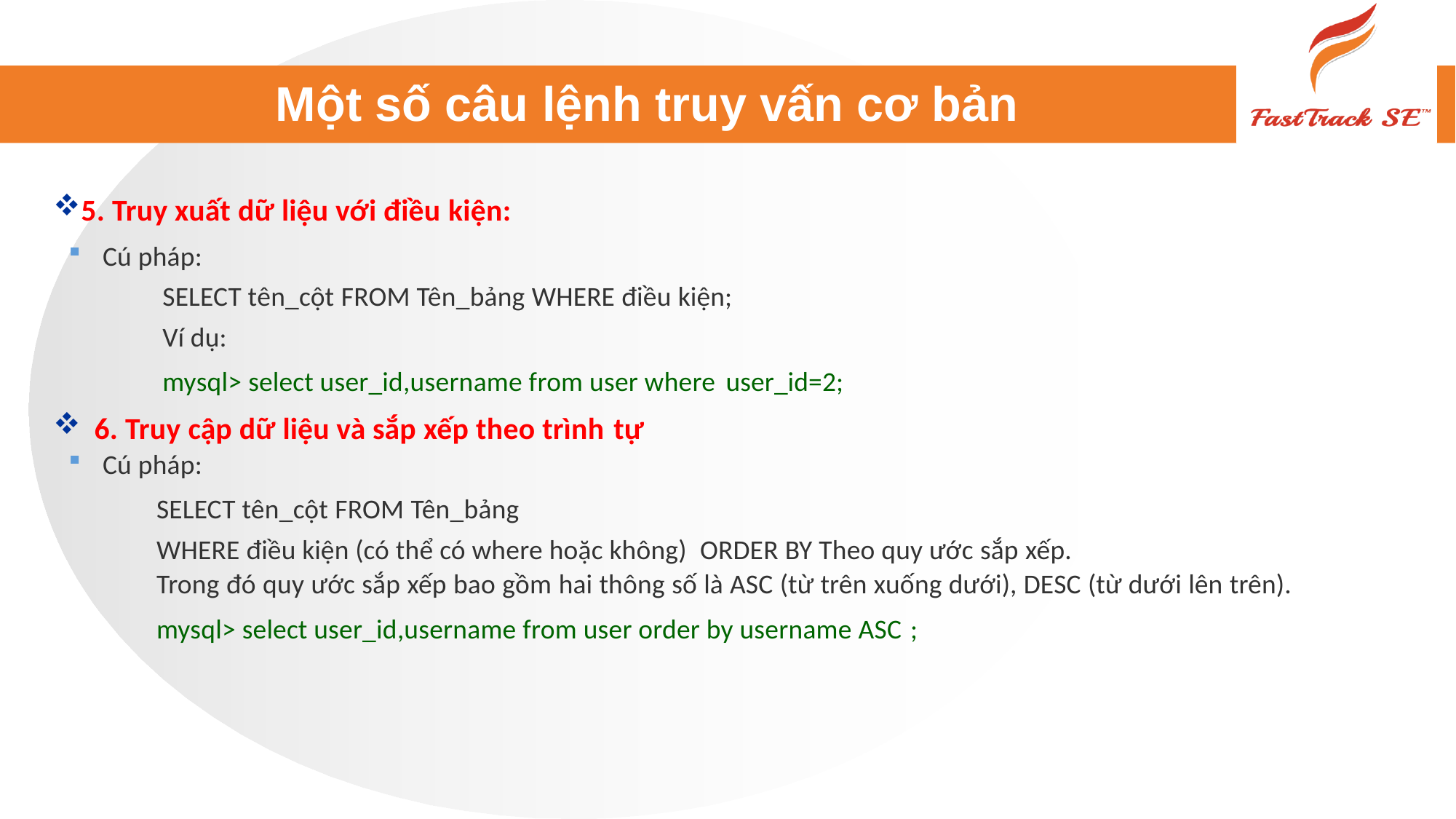

# Một số câu lệnh truy vấn cơ bản
5. Truy xuất dữ liệu với điều kiện:
Cú pháp:
SELECT tên_cột FROM Tên_bảng WHERE điều kiện;
Ví dụ:
mysql> select user_id,username from user where user_id=2;
6. Truy cập dữ liệu và sắp xếp theo trình tự
Cú pháp:
SELECT tên_cột FROM Tên_bảng
WHERE điều kiện (có thể có where hoặc không)  ORDER BY Theo quy ước sắp xếp.
Trong đó quy ước sắp xếp bao gồm hai thông số là ASC (từ trên xuống dưới), DESC (từ dưới lên trên).
mysql> select user_id,username from user order by username ASC ;